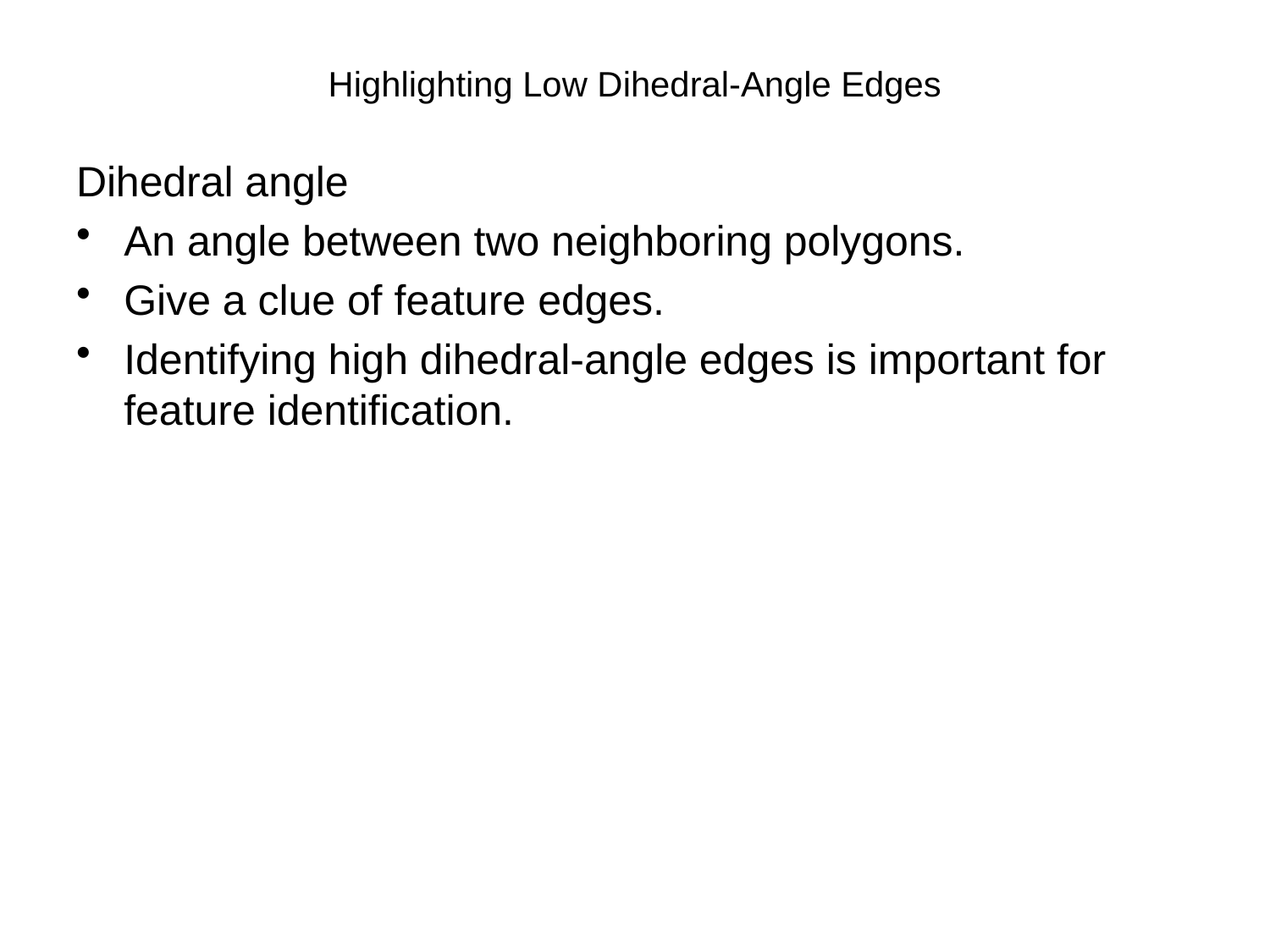

# Highlighting Low Dihedral-Angle Edges
Dihedral angle
An angle between two neighboring polygons.
Give a clue of feature edges.
Identifying high dihedral-angle edges is important for feature identification.